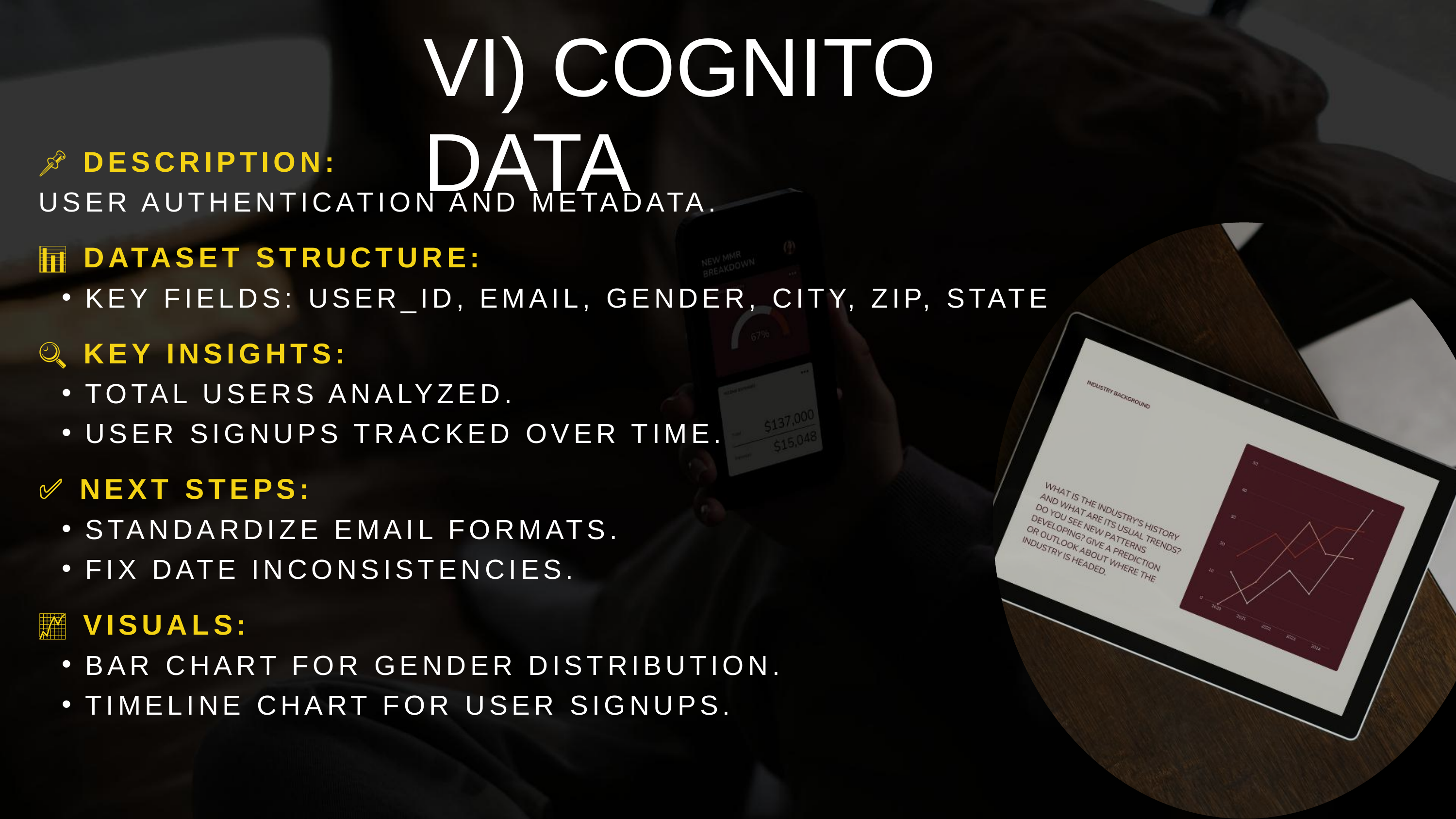

VI) COGNITO DATA
📌 DESCRIPTION:
USER AUTHENTICATION AND METADATA.

📊 DATASET STRUCTURE:
KEY FIELDS: USER_ID, EMAIL, GENDER, CITY, ZIP, STATE

🔍 KEY INSIGHTS:
TOTAL USERS ANALYZED.
USER SIGNUPS TRACKED OVER TIME.

✅ NEXT STEPS:
STANDARDIZE EMAIL FORMATS.
FIX DATE INCONSISTENCIES.

📈 VISUALS:
BAR CHART FOR GENDER DISTRIBUTION.
TIMELINE CHART FOR USER SIGNUPS.